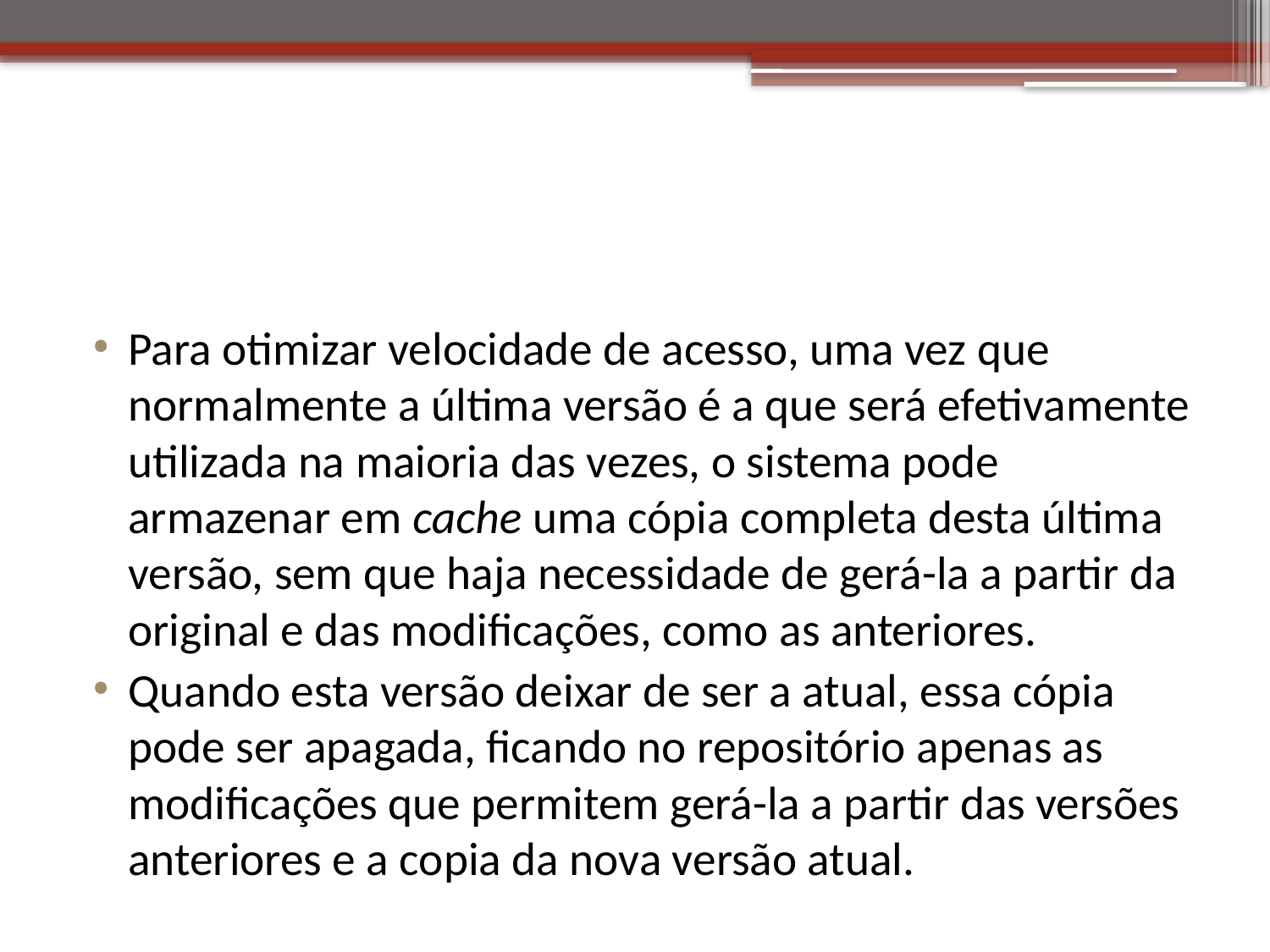

#
Para otimizar velocidade de acesso, uma vez que normalmente a última versão é a que será efetivamente utilizada na maioria das vezes, o sistema pode armazenar em cache uma cópia completa desta última versão, sem que haja necessidade de gerá-la a partir da original e das modificações, como as anteriores.
Quando esta versão deixar de ser a atual, essa cópia pode ser apagada, ficando no repositório apenas as modificações que permitem gerá-la a partir das versões anteriores e a copia da nova versão atual.